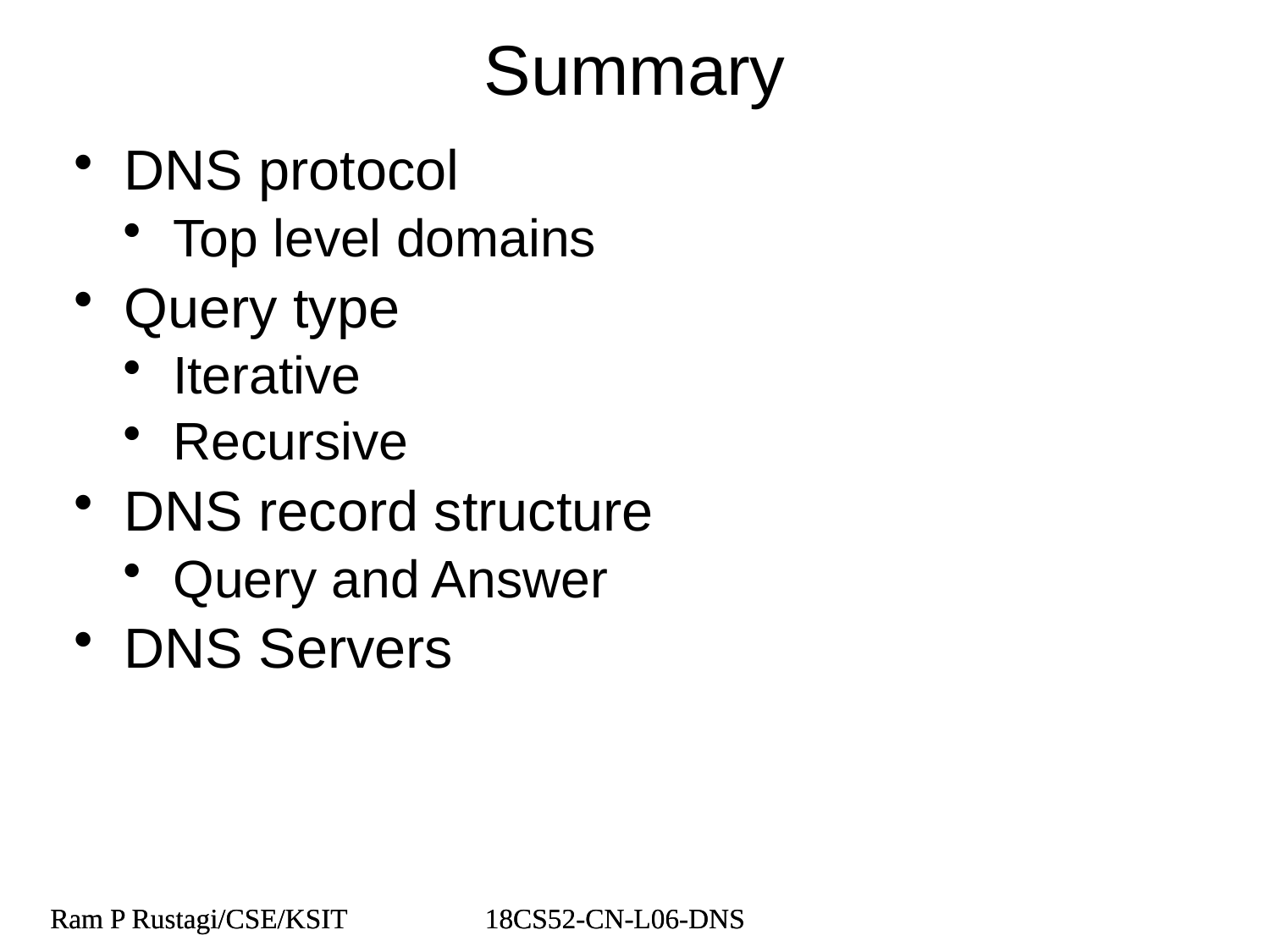

# Summary
DNS protocol
Top level domains
Query type
Iterative
Recursive
DNS record structure
Query and Answer
DNS Servers
27
Ram P Rustagi/CSE/KSIT
18CS52-CN-L06-DNS